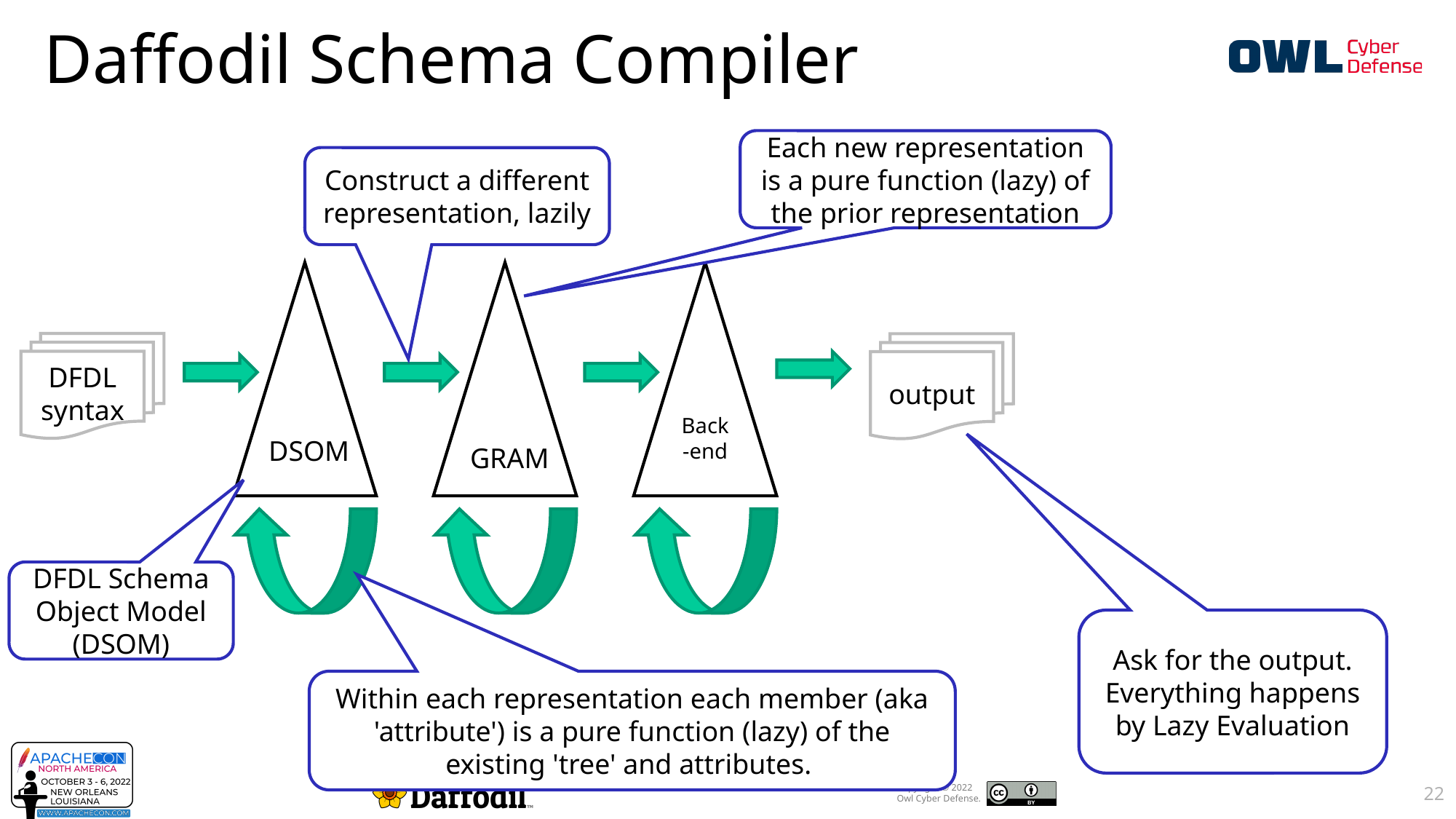

# Daffodil Schema Compiler
Each new representation is a pure function (lazy) of the prior representation
Construct a different representation, lazily

Back-end
DFDL syntax
output

DSOM
GRAM

DFDL Schema Object Model (DSOM)
Ask for the output. Everything happens by Lazy Evaluation
Within each representation each member (aka 'attribute') is a pure function (lazy) of the existing 'tree' and attributes.
22